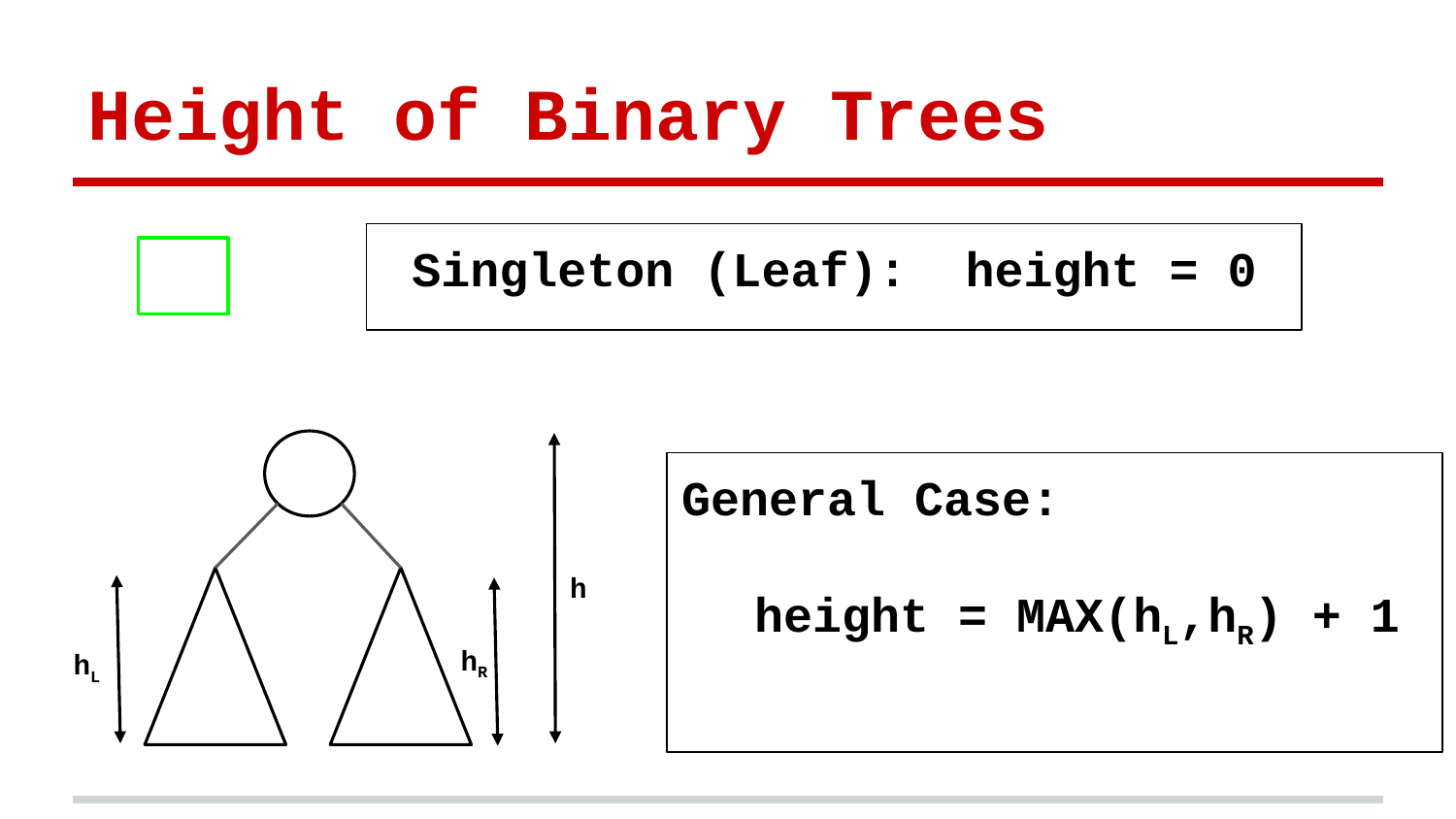

# Height of Binary Trees
Singleton (Leaf):  height = 0

General Case:

height = MAX(hL,hR) + 1
h

hR
hL